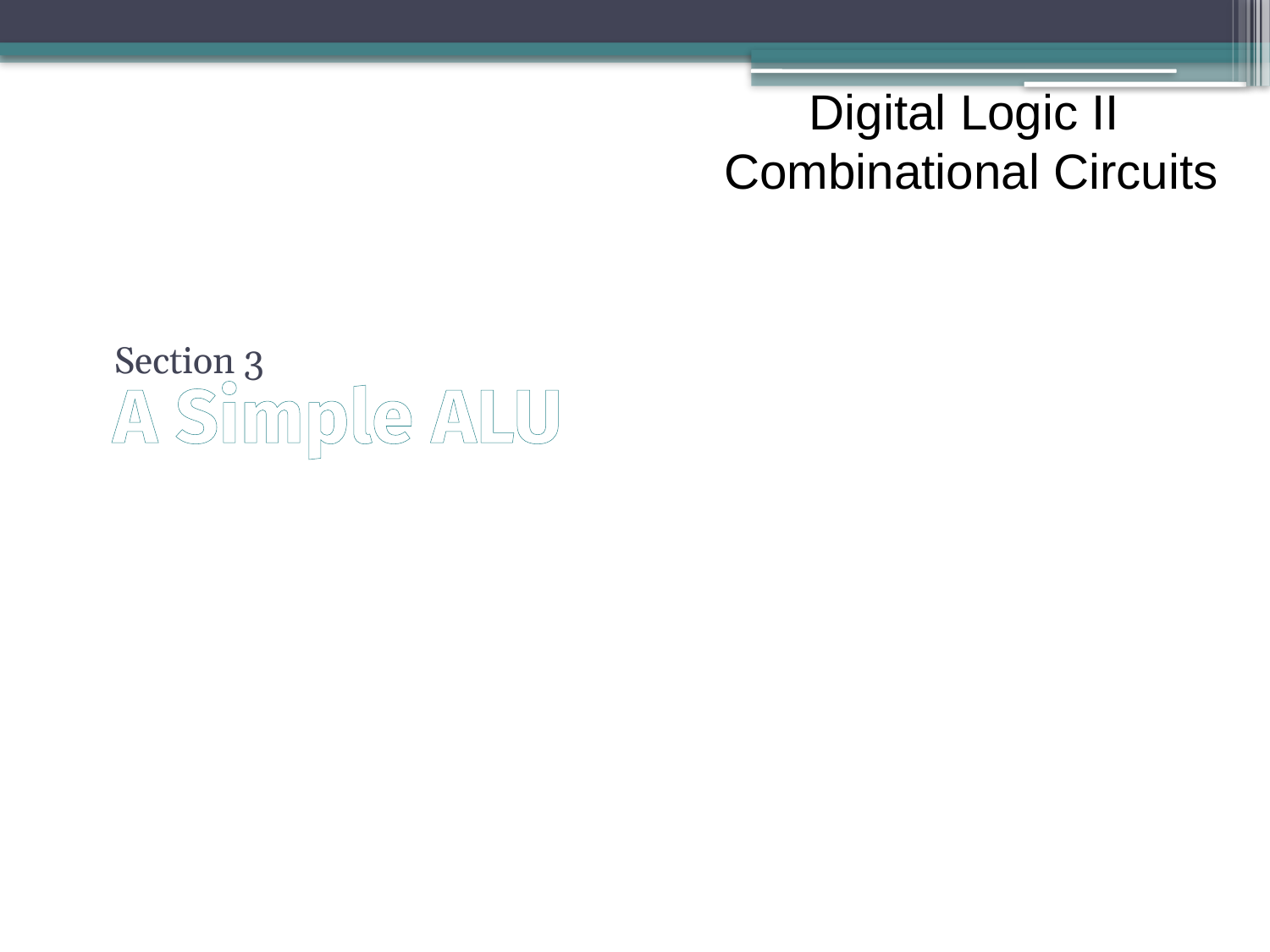

Digital Logic II
Combinational Circuits
# A Simple ALU
Section 3